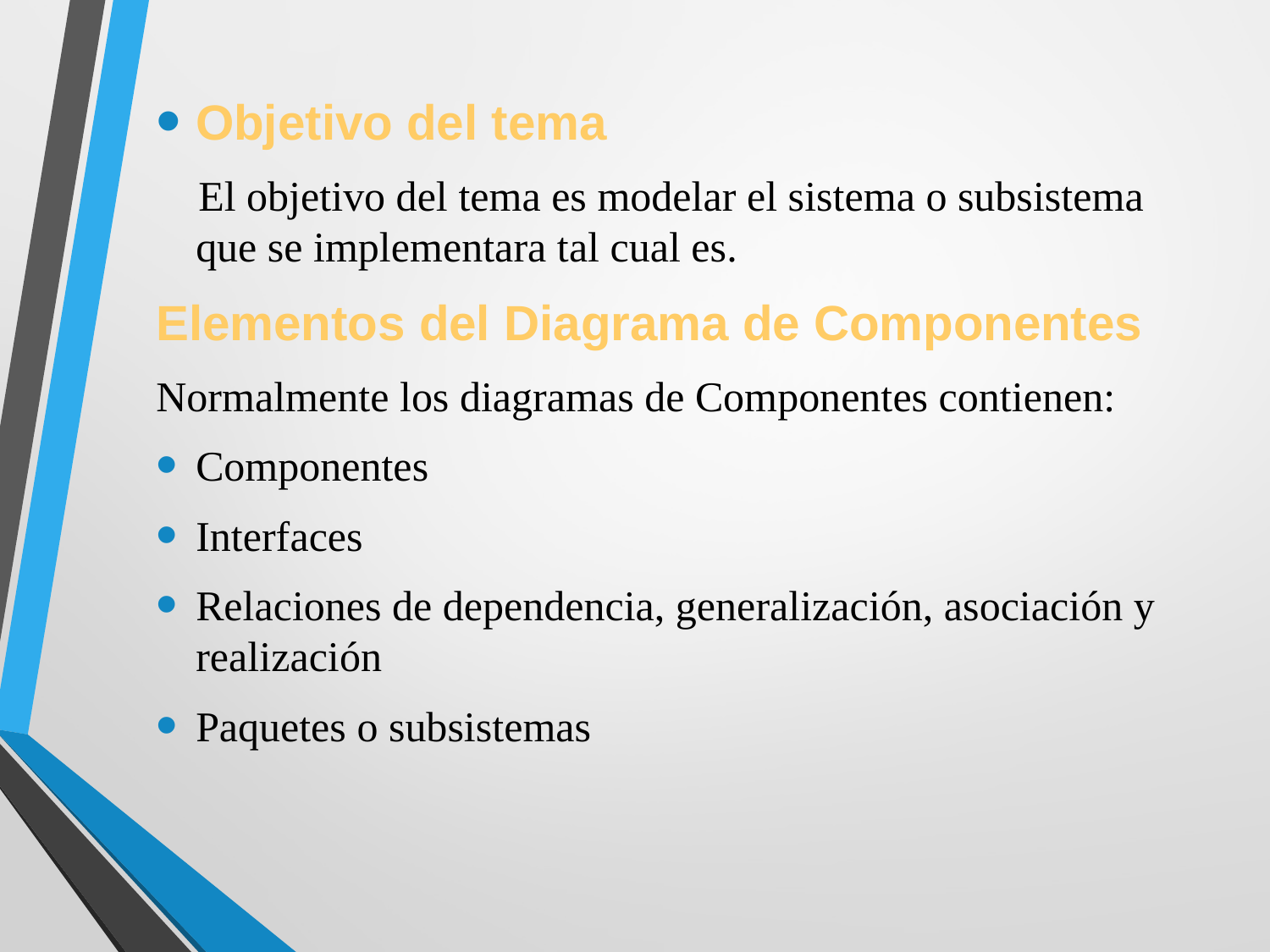

Objetivo del tema
    El objetivo del tema es modelar el sistema o subsistema que se implementara tal cual es.
Elementos del Diagrama de Componentes
Normalmente los diagramas de Componentes contienen:
Componentes
Interfaces
Relaciones de dependencia, generalización, asociación y realización
Paquetes o subsistemas